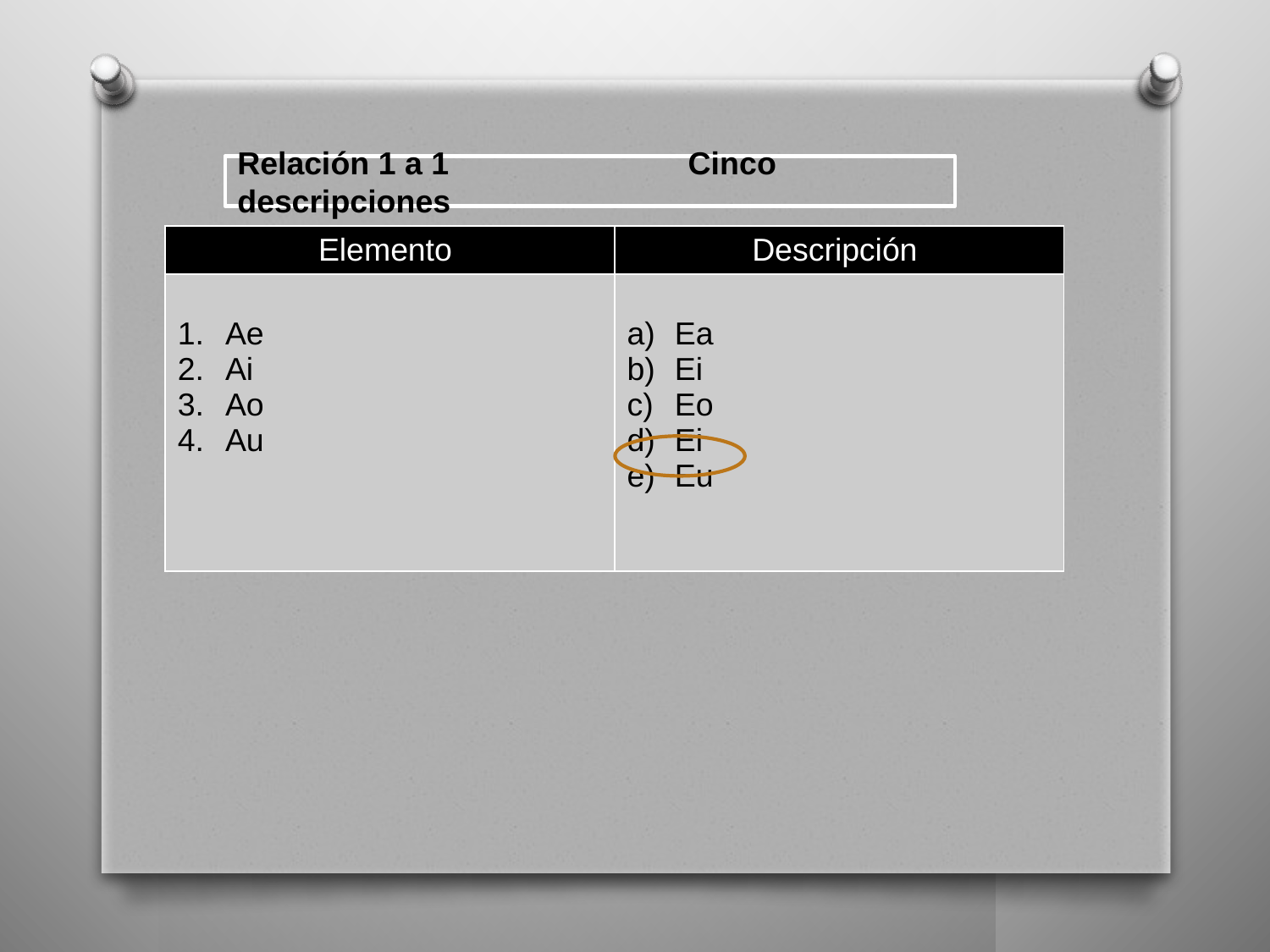

Relación 1 a 1                           Cinco descripciones
| Elemento | Descripción |
| --- | --- |
| Ae Ai Ao Au | Ea Ei Eo Ei Eu |